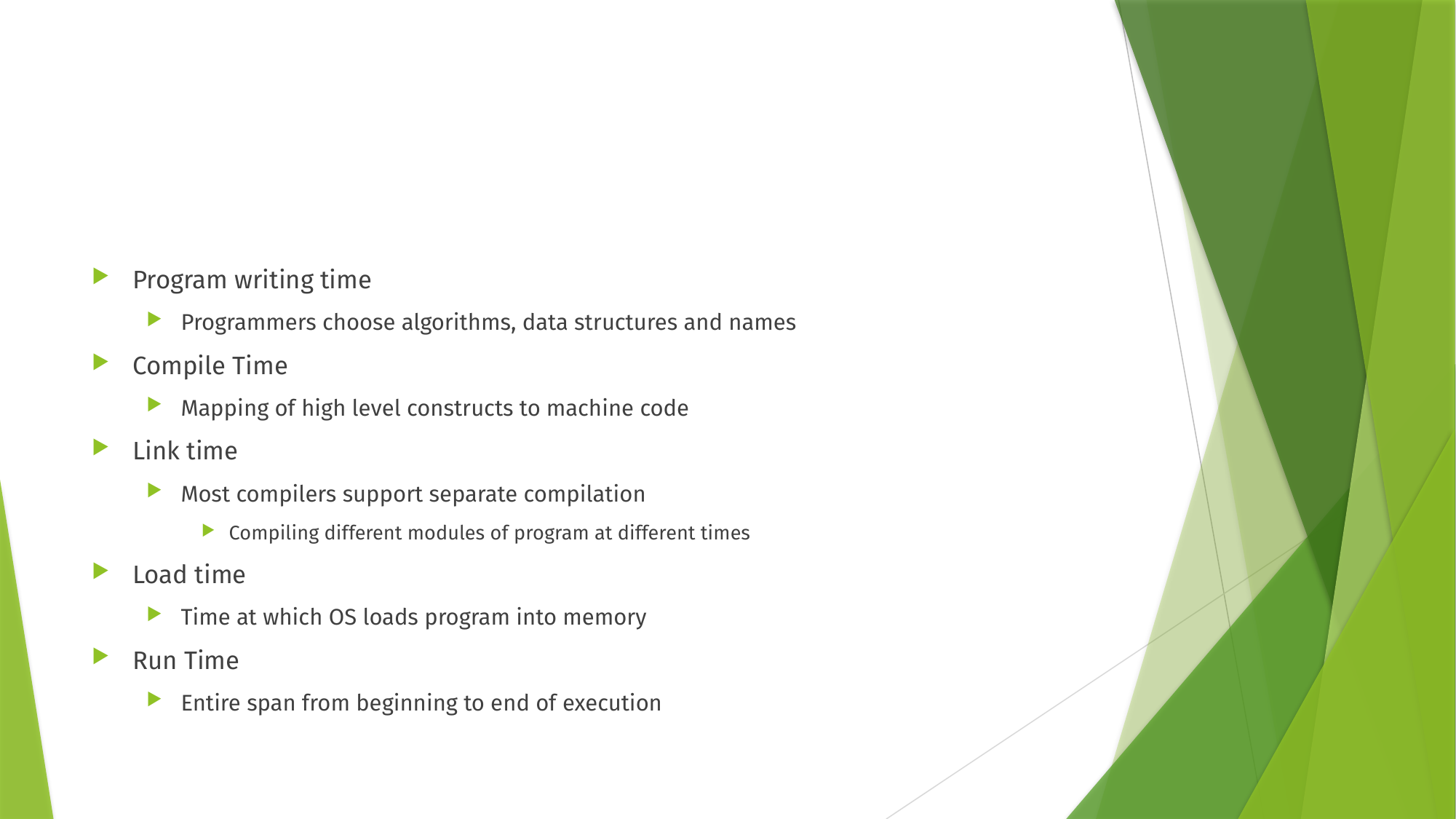

#
Program writing time
Programmers choose algorithms, data structures and names
Compile Time
Mapping of high level constructs to machine code
Link time
Most compilers support separate compilation
Compiling different modules of program at different times
Load time
Time at which OS loads program into memory
Run Time
Entire span from beginning to end of execution